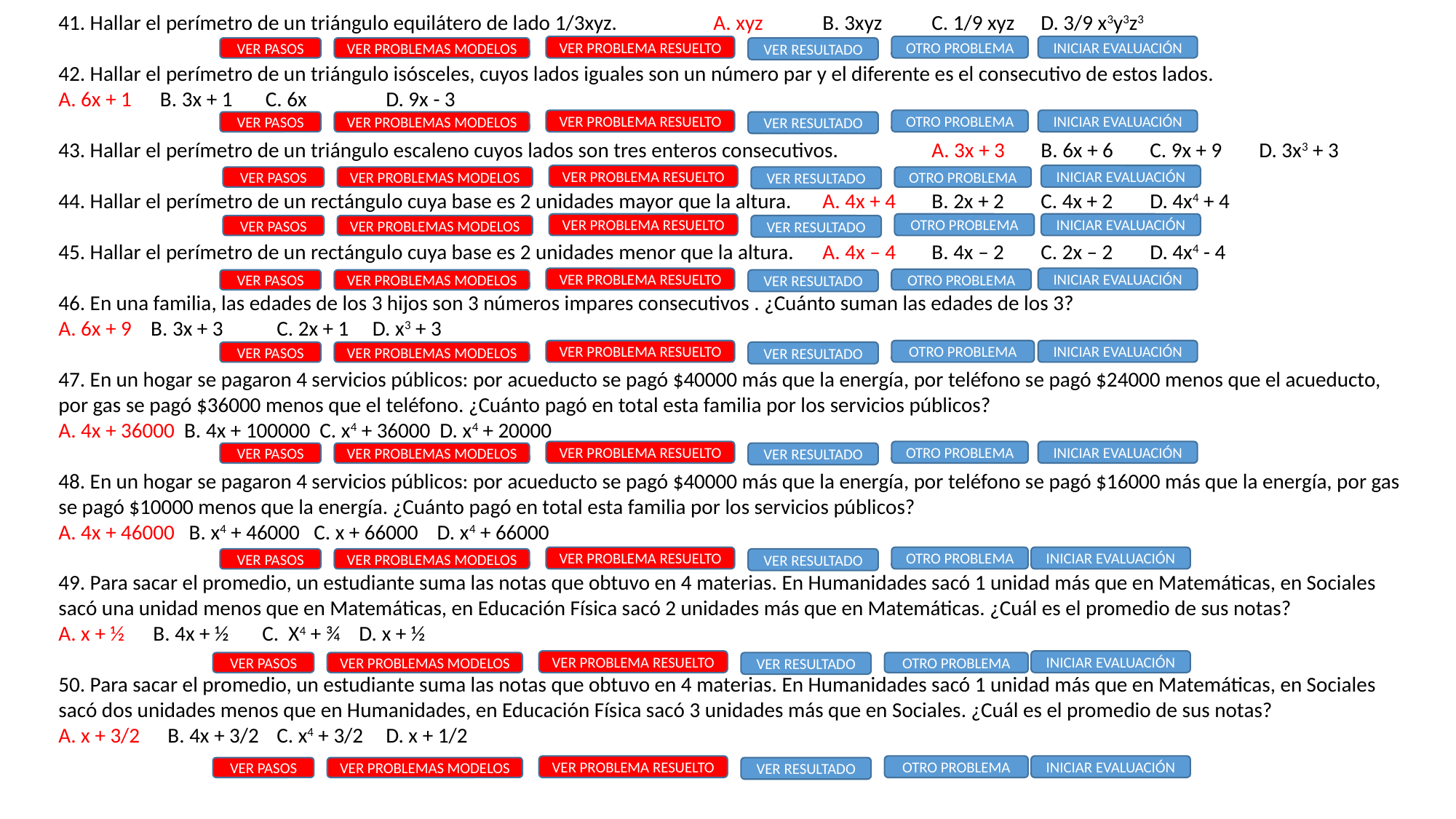

41. Hallar el perímetro de un triángulo equilátero de lado 1/3xyz. 	A. xyz 	B. 3xyz	C. 1/9 xyz	D. 3/9 x3y3z3

42. Hallar el perímetro de un triángulo isósceles, cuyos lados iguales son un número par y el diferente es el consecutivo de estos lados.
A. 6x + 1      B. 3x + 1       C. 6x 	D. 9x - 3

43. Hallar el perímetro de un triángulo escaleno cuyos lados son tres enteros consecutivos.	A. 3x + 3	B. 6x + 6	C. 9x + 9	D. 3x3 + 3

44. Hallar el perímetro de un rectángulo cuya base es 2 unidades mayor que la altura.	A. 4x + 4	B. 2x + 2	C. 4x + 2	D. 4x4 + 4

45. Hallar el perímetro de un rectángulo cuya base es 2 unidades menor que la altura.	A. 4x – 4	B. 4x – 2	C. 2x – 2	D. 4x4 - 4

46. En una familia, las edades de los 3 hijos son 3 números impares consecutivos . ¿Cuánto suman las edades de los 3?
A. 6x + 9    B. 3x + 3	C. 2x + 1     D. x3 + 3

47. En un hogar se pagaron 4 servicios públicos: por acueducto se pagó $40000 más que la energía, por teléfono se pagó $24000 menos que el acueducto, por gas se pagó $36000 menos que el teléfono. ¿Cuánto pagó en total esta familia por los servicios públicos?
A. 4x + 36000  B. 4x + 100000  C. x4 + 36000  D. x4 + 20000

48. En un hogar se pagaron 4 servicios públicos: por acueducto se pagó $40000 más que la energía, por teléfono se pagó $16000 más que la energía, por gas se pagó $10000 menos que la energía. ¿Cuánto pagó en total esta familia por los servicios públicos?
A. 4x + 46000   B. x4 + 46000   C. x + 66000    D. x4 + 66000

49. Para sacar el promedio, un estudiante suma las notas que obtuvo en 4 materias. En Humanidades sacó 1 unidad más que en Matemáticas, en Sociales sacó una unidad menos que en Matemáticas, en Educación Física sacó 2 unidades más que en Matemáticas. ¿Cuál es el promedio de sus notas?
A. x + ½      B. 4x + ½       C.  X4 + ¾    D. x + ½

50. Para sacar el promedio, un estudiante suma las notas que obtuvo en 4 materias. En Humanidades sacó 1 unidad más que en Matemáticas, en Sociales sacó dos unidades menos que en Humanidades, en Educación Física sacó 3 unidades más que en Sociales. ¿Cuál es el promedio de sus notas?
A. x + 3/2	B. 4x + 3/2 	C. x4 + 3/2	D. x + 1/2

VER PROBLEMA RESUELTO
OTRO PROBLEMA
INICIAR EVALUACIÓN
VER PASOS
VER PROBLEMAS MODELOS
VER RESULTADO
VER PROBLEMA RESUELTO
OTRO PROBLEMA
INICIAR EVALUACIÓN
VER PASOS
VER PROBLEMAS MODELOS
VER RESULTADO
VER PROBLEMA RESUELTO
INICIAR EVALUACIÓN
VER PASOS
VER PROBLEMAS MODELOS
VER RESULTADO
OTRO PROBLEMA
VER PROBLEMA RESUELTO
OTRO PROBLEMA
INICIAR EVALUACIÓN
VER PASOS
VER PROBLEMAS MODELOS
VER RESULTADO
VER PROBLEMA RESUELTO
INICIAR EVALUACIÓN
OTRO PROBLEMA
VER PASOS
VER PROBLEMAS MODELOS
VER RESULTADO
VER PROBLEMA RESUELTO
OTRO PROBLEMA
INICIAR EVALUACIÓN
VER PASOS
VER PROBLEMAS MODELOS
VER RESULTADO
VER PROBLEMA RESUELTO
OTRO PROBLEMA
INICIAR EVALUACIÓN
VER PASOS
VER PROBLEMAS MODELOS
VER RESULTADO
VER PROBLEMA RESUELTO
OTRO PROBLEMA
INICIAR EVALUACIÓN
VER PASOS
VER PROBLEMAS MODELOS
VER RESULTADO
VER PROBLEMA RESUELTO
INICIAR EVALUACIÓN
VER PASOS
VER PROBLEMAS MODELOS
VER RESULTADO
OTRO PROBLEMA
VER PROBLEMA RESUELTO
OTRO PROBLEMA
INICIAR EVALUACIÓN
VER PASOS
VER PROBLEMAS MODELOS
VER RESULTADO